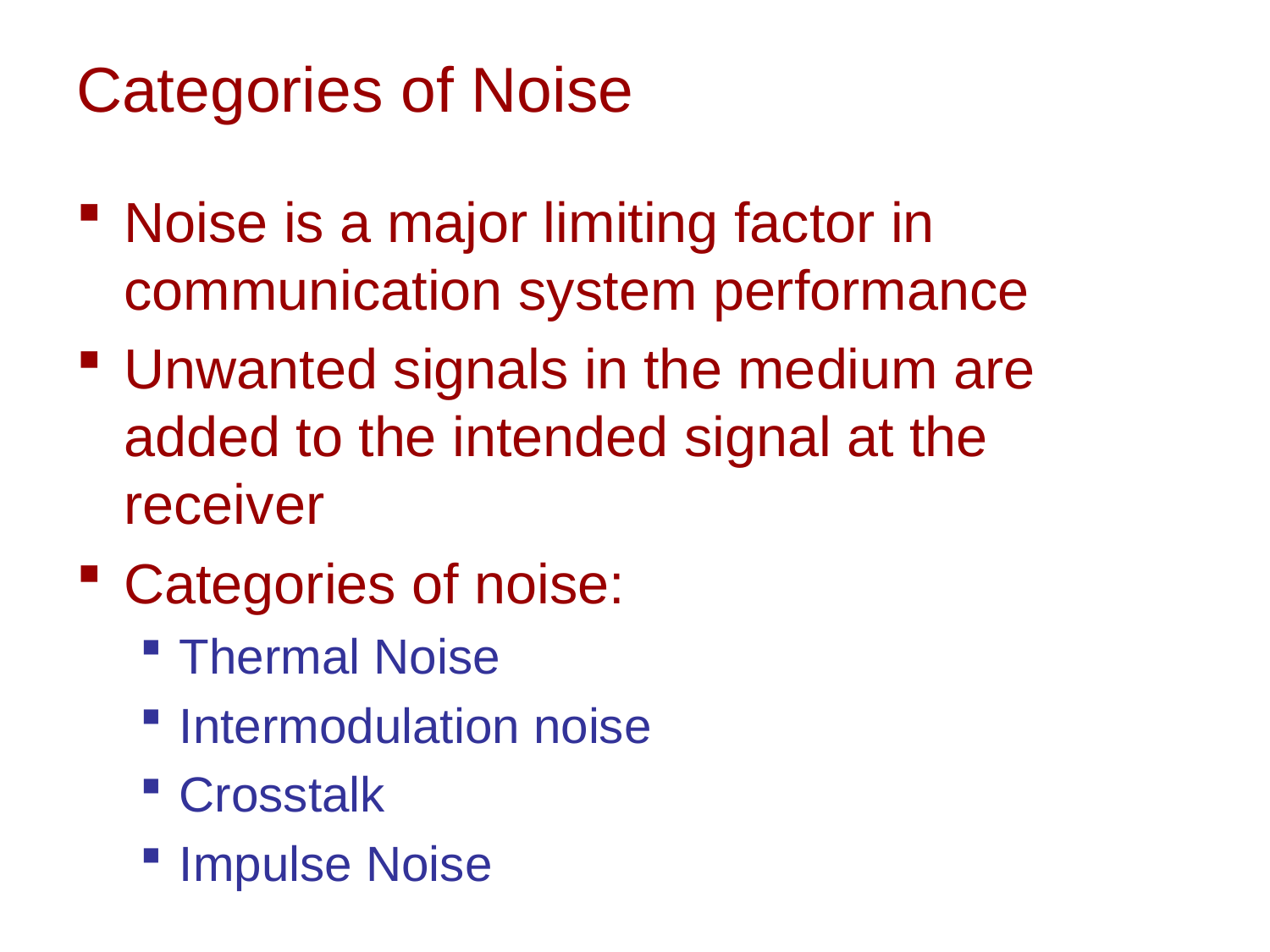

# Categories of Noise
Noise is a major limiting factor in communication system performance
Unwanted signals in the medium are added to the intended signal at the receiver
Categories of noise:
Thermal Noise
Intermodulation noise
Crosstalk
Impulse Noise